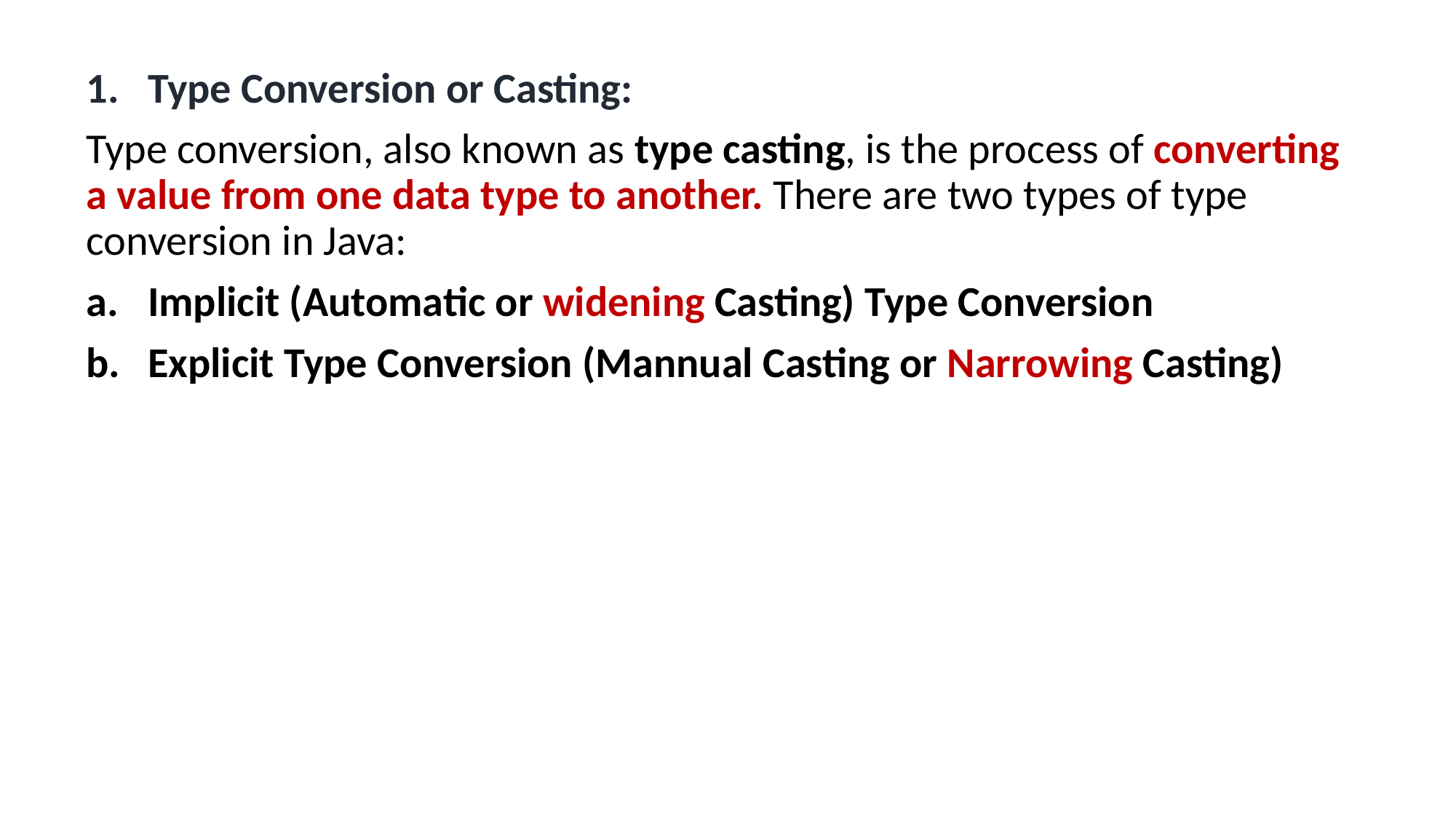

Type Conversion or Casting:
Type conversion, also known as type casting, is the process of converting a value from one data type to another. There are two types of type conversion in Java:
Implicit (Automatic or widening Casting) Type Conversion
Explicit Type Conversion (Mannual Casting or Narrowing Casting)